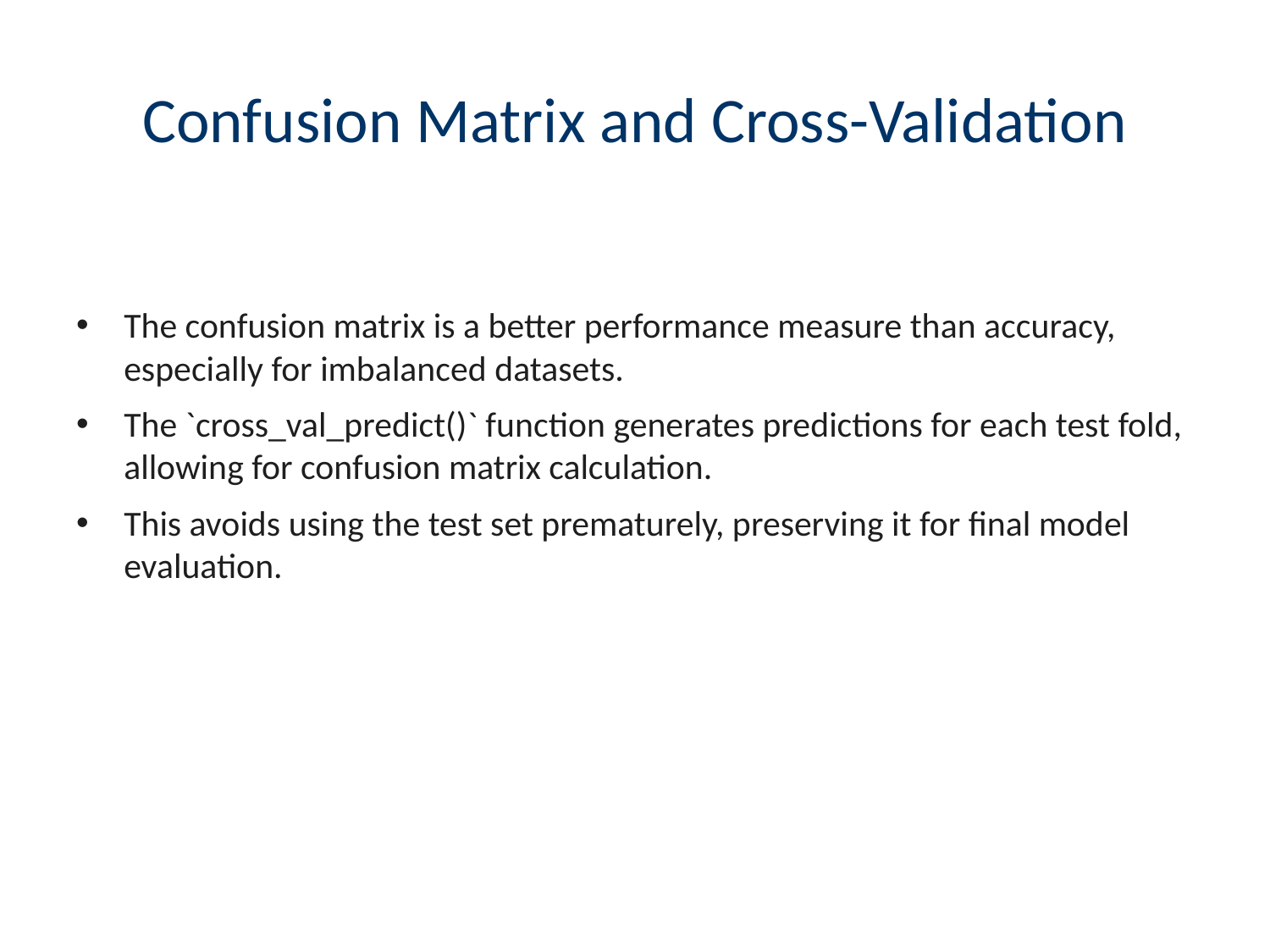

# Confusion Matrix and Cross-Validation

The confusion matrix is a better performance measure than accuracy, especially for imbalanced datasets.
The `cross_val_predict()` function generates predictions for each test fold, allowing for confusion matrix calculation.
This avoids using the test set prematurely, preserving it for final model evaluation.